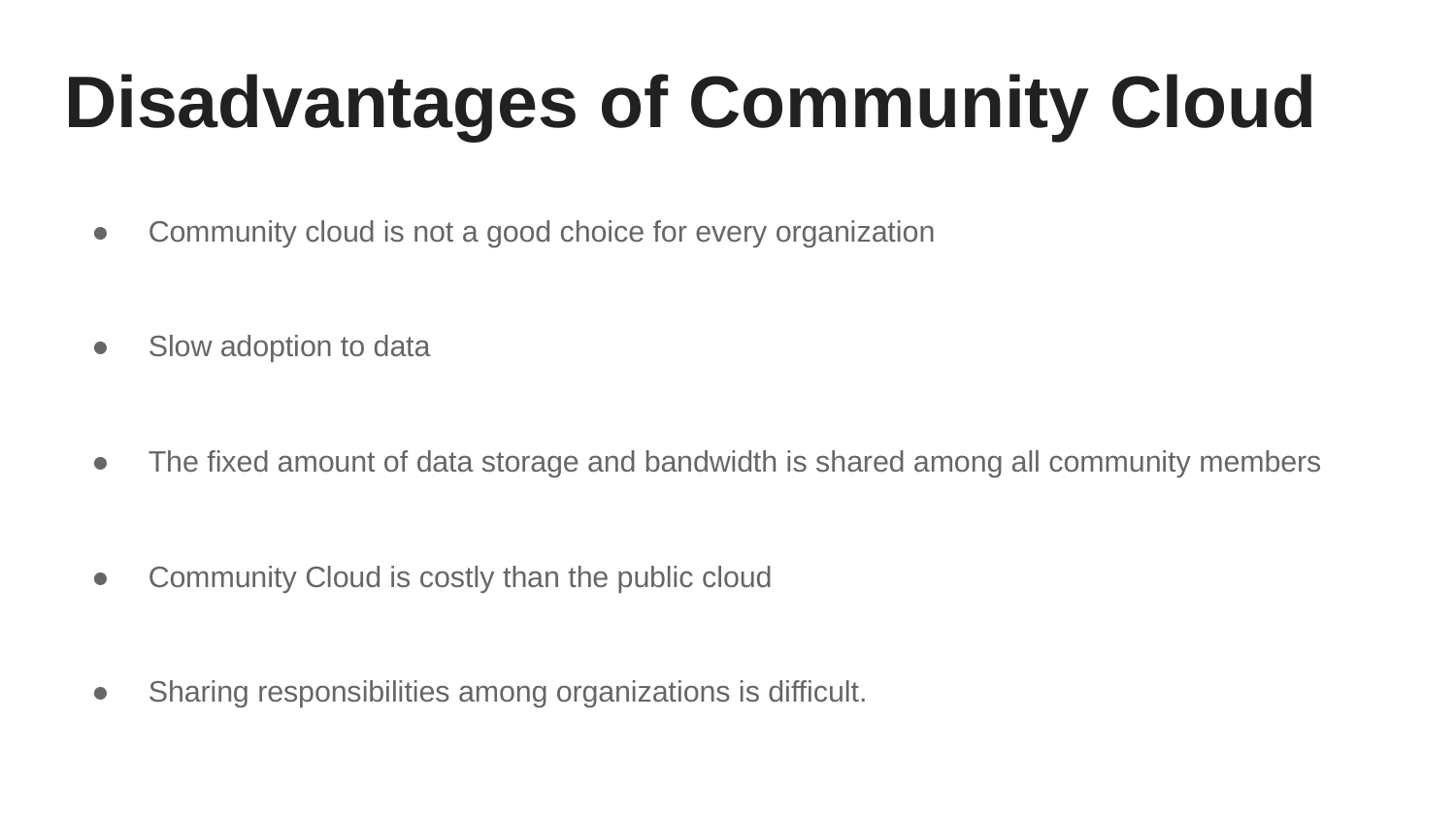

# Disadvantages of Community Cloud
Community cloud is not a good choice for every organization

Slow adoption to data

The fixed amount of data storage and bandwidth is shared among all community members

Community Cloud is costly than the public cloud

Sharing responsibilities among organizations is difficult.